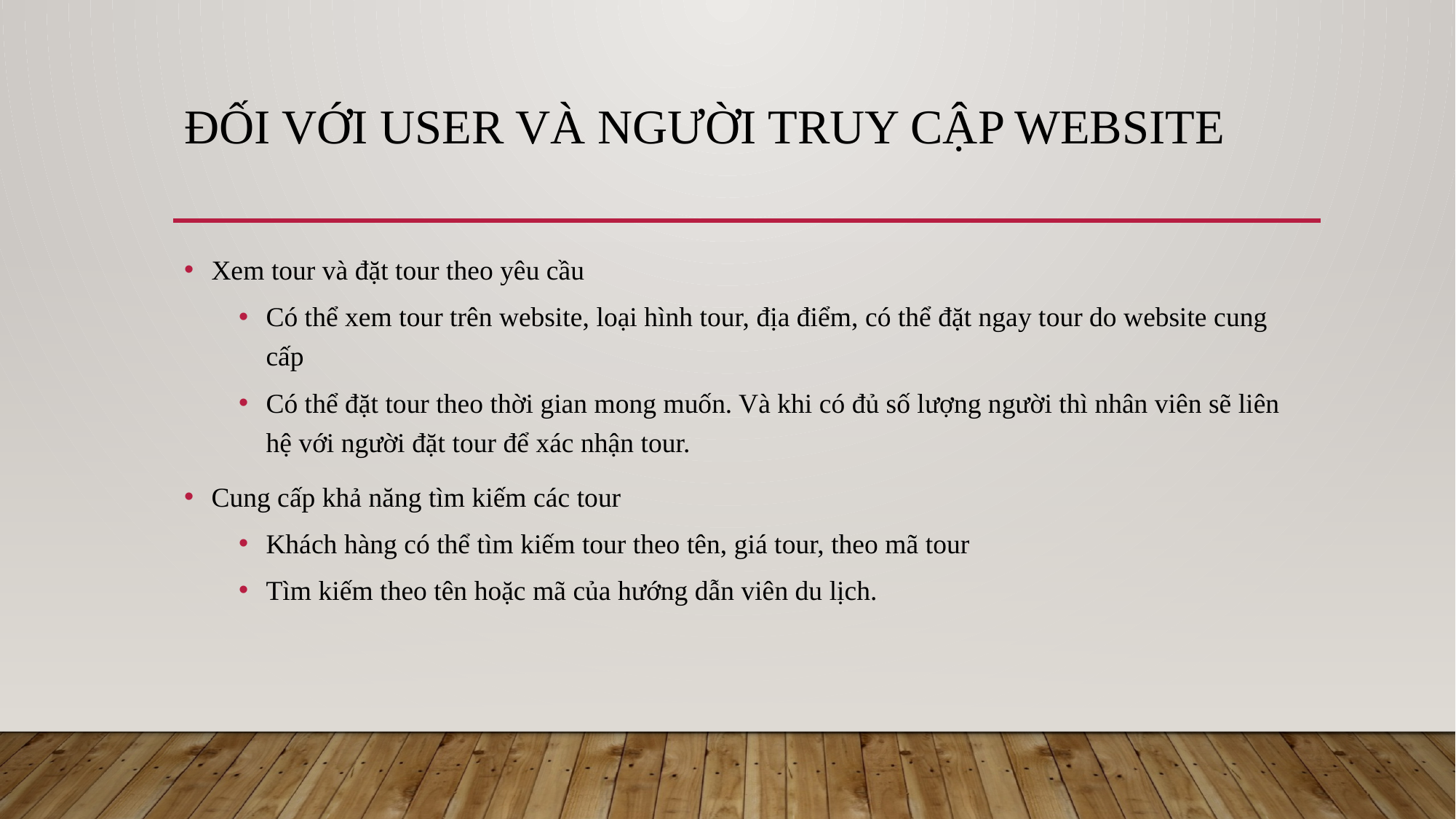

# Đối với user và người truy cập Website
Xem tour và đặt tour theo yêu cầu
Có thể xem tour trên website, loại hình tour, địa điểm, có thể đặt ngay tour do website cung cấp
Có thể đặt tour theo thời gian mong muốn. Và khi có đủ số lượng người thì nhân viên sẽ liên hệ với người đặt tour để xác nhận tour.
Cung cấp khả năng tìm kiếm các tour
Khách hàng có thể tìm kiếm tour theo tên, giá tour, theo mã tour
Tìm kiếm theo tên hoặc mã của hướng dẫn viên du lịch.